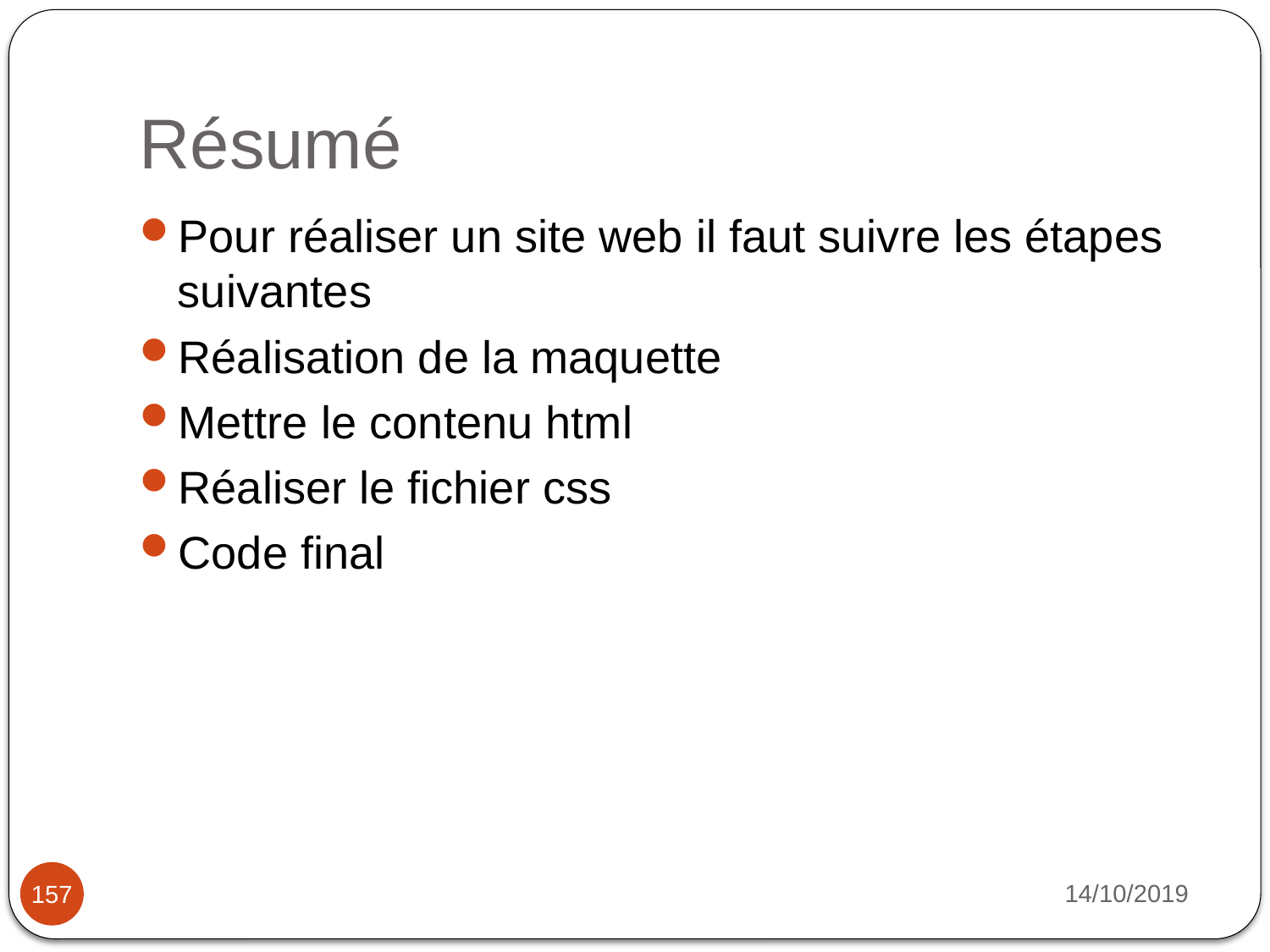

# Résumé
Pour réaliser un site web il faut suivre les étapes suivantes
Réalisation de la maquette
Mettre le contenu html
Réaliser le fichier css
Code final

14/10/2019
157